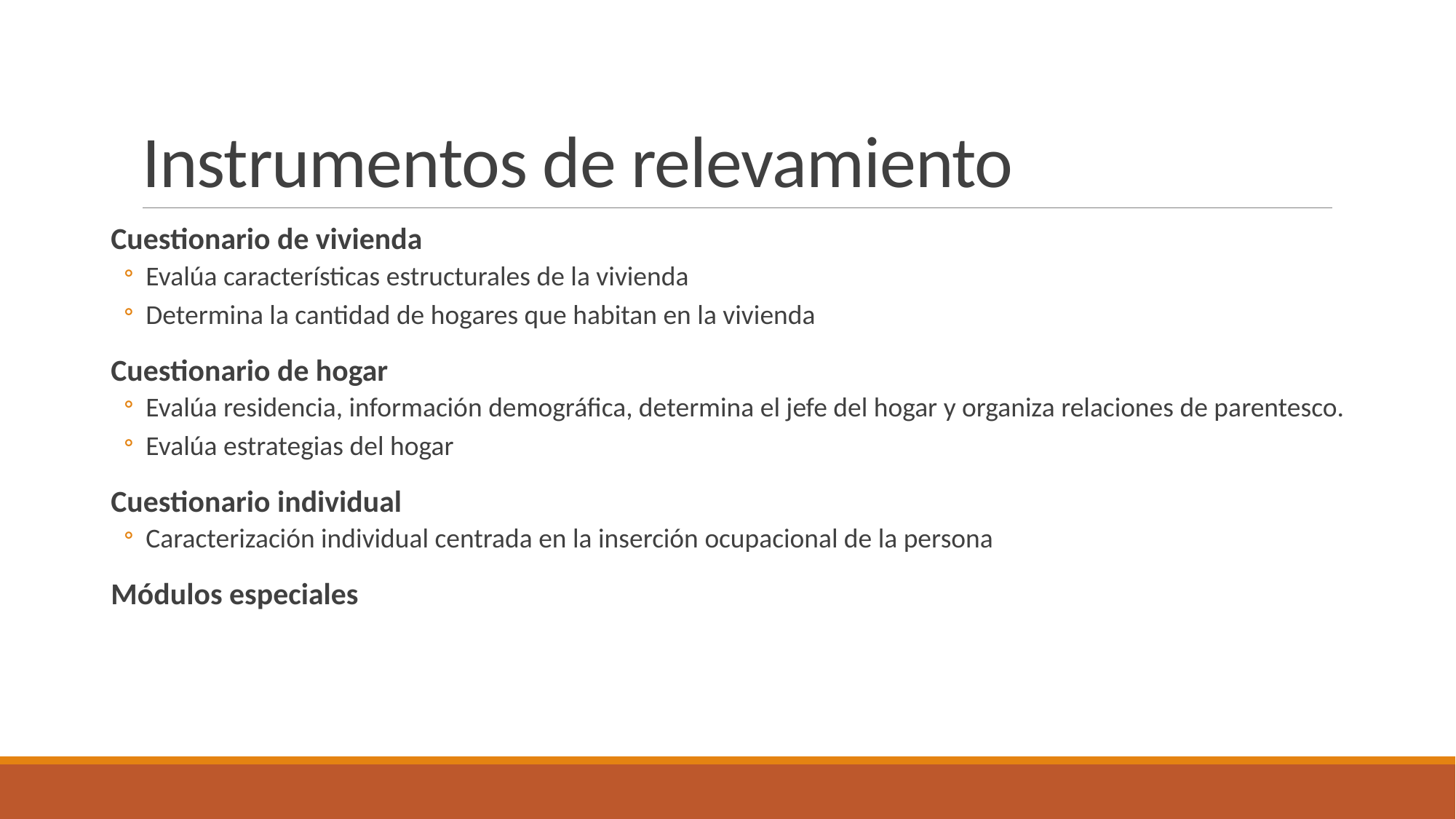

# Instrumentos de relevamiento
Cuestionario de vivienda
Evalúa características estructurales de la vivienda
Determina la cantidad de hogares que habitan en la vivienda
Cuestionario de hogar
Evalúa residencia, información demográfica, determina el jefe del hogar y organiza relaciones de parentesco.
Evalúa estrategias del hogar
Cuestionario individual
Caracterización individual centrada en la inserción ocupacional de la persona
Módulos especiales